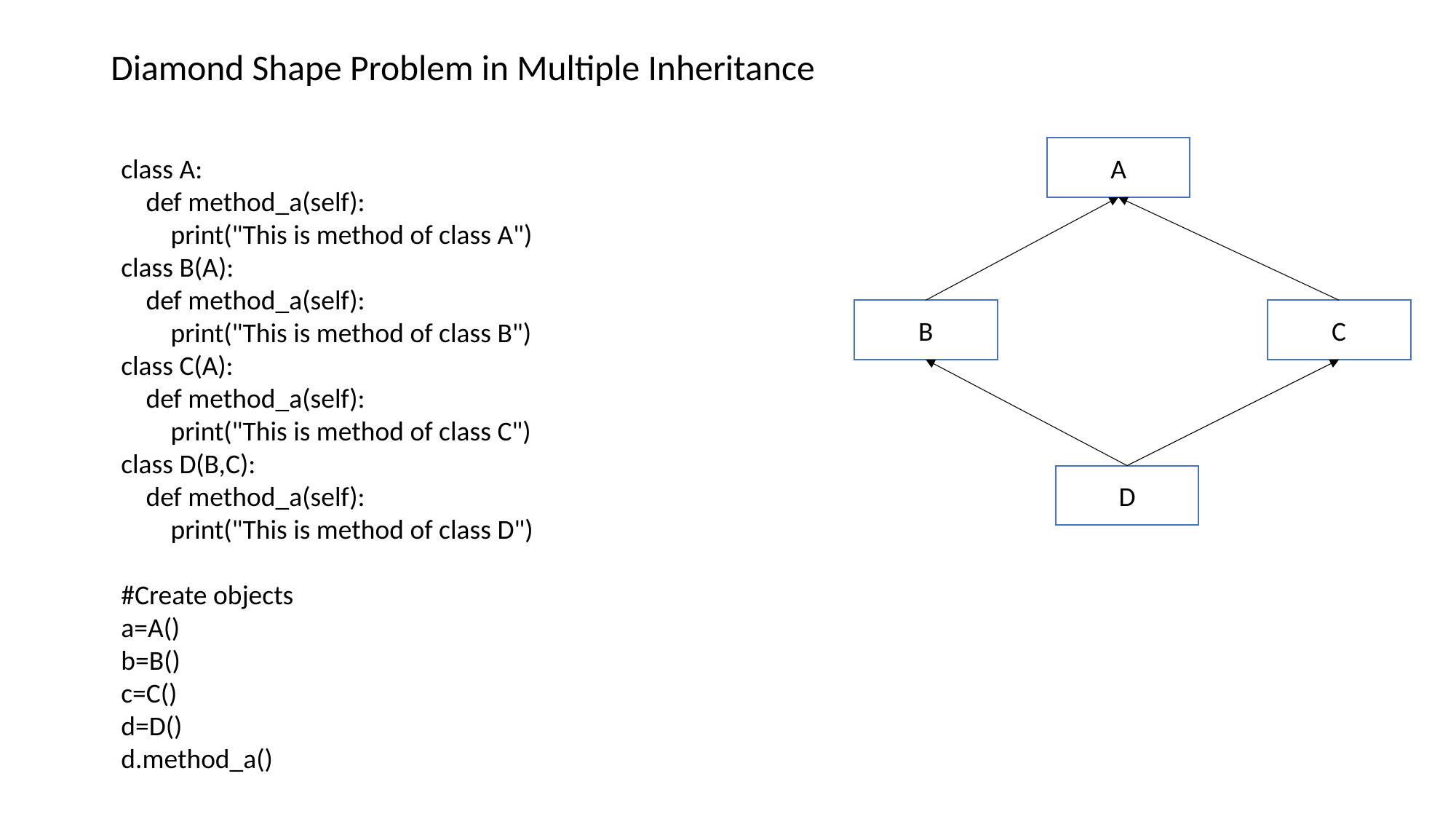

# Diamond Shape Problem in Multiple Inheritance
A
class A:
    def method_a(self):
        print("This is method of class A")
class B(A):
    def method_a(self):
        print("This is method of class B")
class C(A):
    def method_a(self):
        print("This is method of class C")
class D(B,C):
    def method_a(self):
        print("This is method of class D")

#Create objects
a=A()
b=B()
c=C()
d=D()
d.method_a()
B
C
D